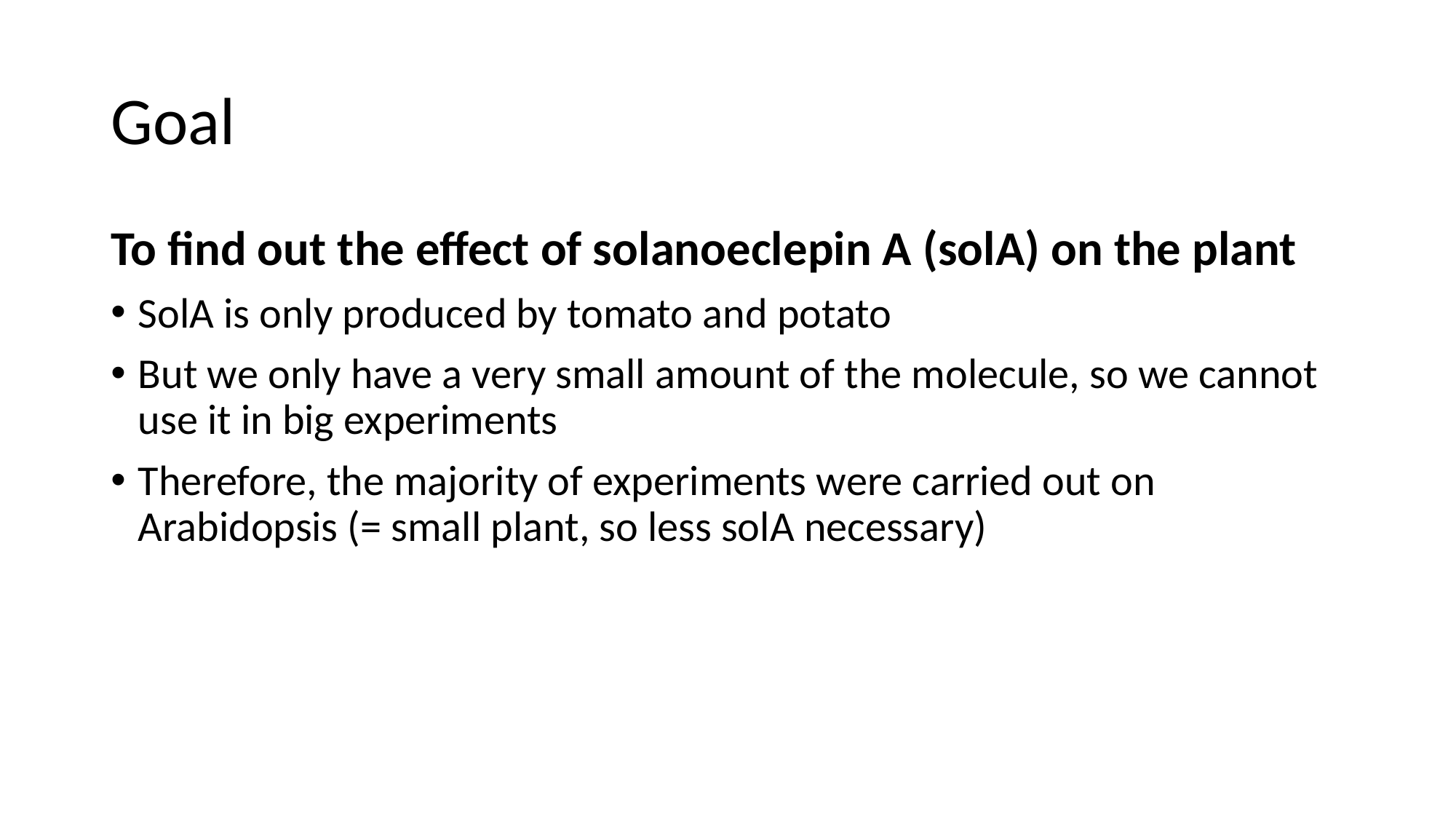

# Goal
To find out the effect of solanoeclepin A (solA) on the plant
SolA is only produced by tomato and potato
But we only have a very small amount of the molecule, so we cannot use it in big experiments
Therefore, the majority of experiments were carried out on Arabidopsis (= small plant, so less solA necessary)